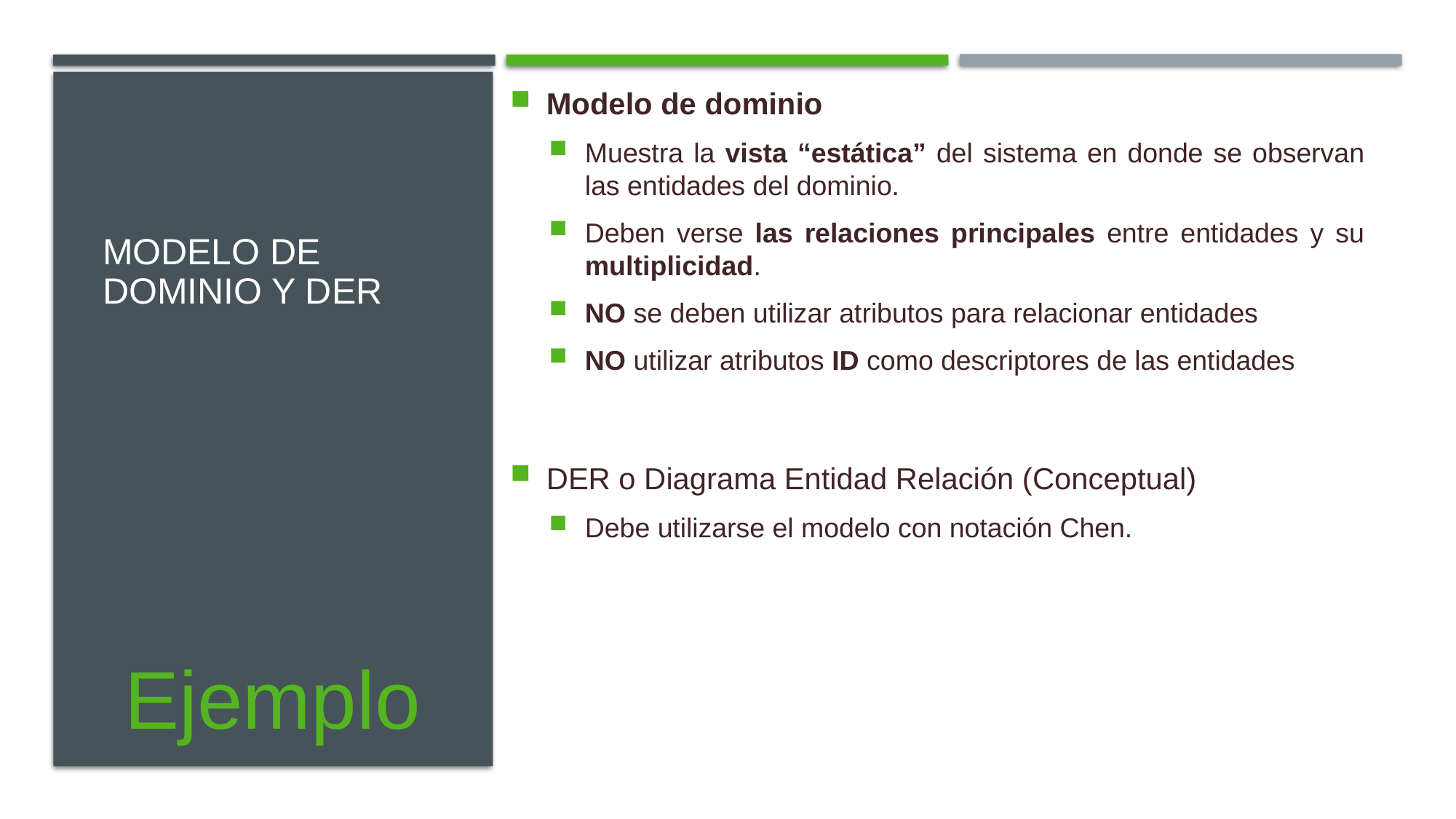

Modelo de dominio
Muestra la vista “estática” del sistema en donde se observan las entidades del dominio.
Deben verse las relaciones principales entre entidades y su multiplicidad.
NO se deben utilizar atributos para relacionar entidades
NO utilizar atributos ID como descriptores de las entidades

DER o Diagrama Entidad Relación (Conceptual)
Debe utilizarse el modelo con notación Chen.

# MODELO DE DOMINIO y der
Ejemplo